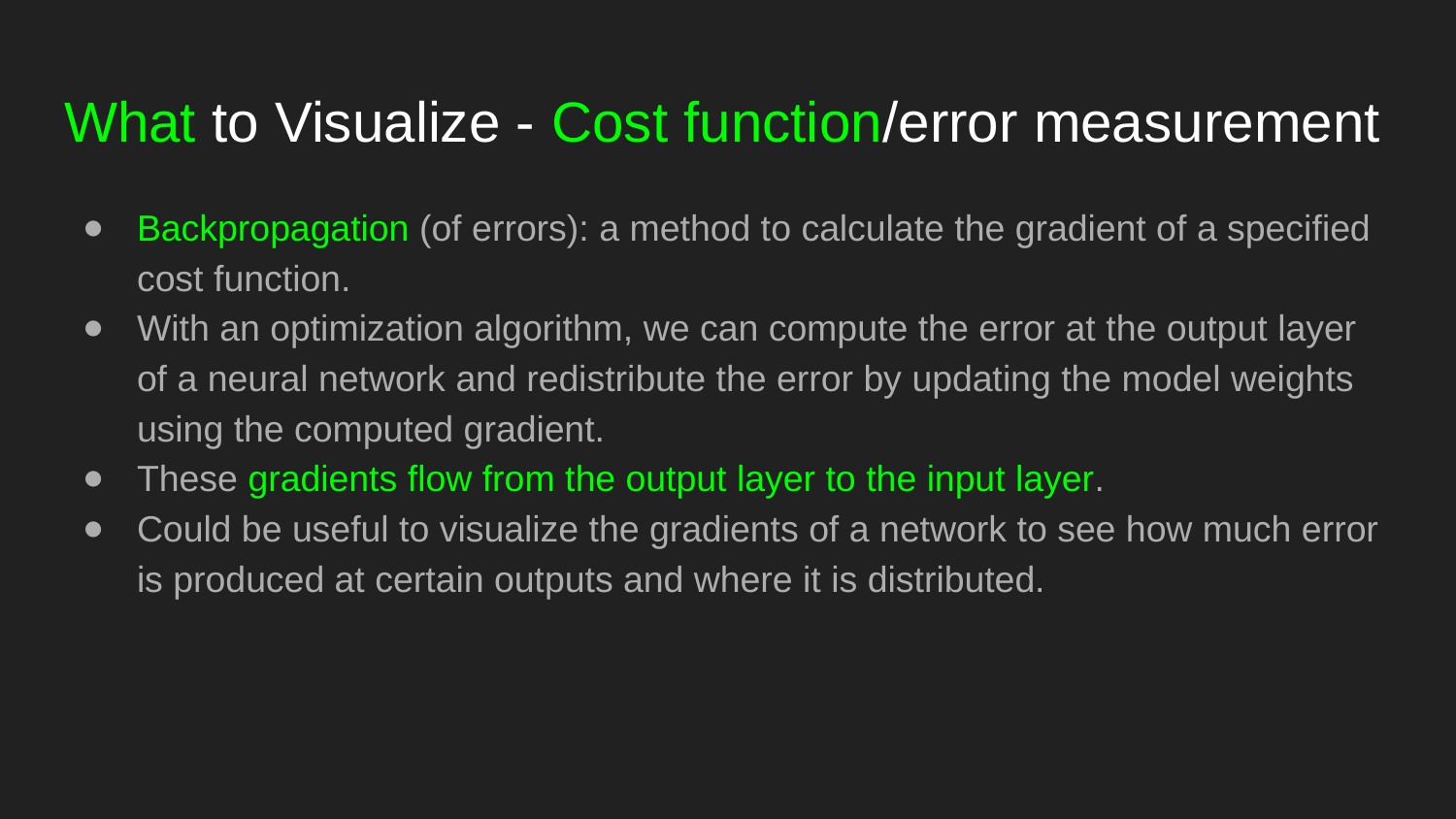

# What to Visualize - Cost function/error measurement
Backpropagation (of errors): a method to calculate the gradient of a speciﬁed cost function.
With an optimization algorithm, we can compute the error at the output layer of a neural network and redistribute the error by updating the model weights using the computed gradient.
These gradients ﬂow from the output layer to the input layer.
Could be useful to visualize the gradients of a network to see how much error is produced at certain outputs and where it is distributed.